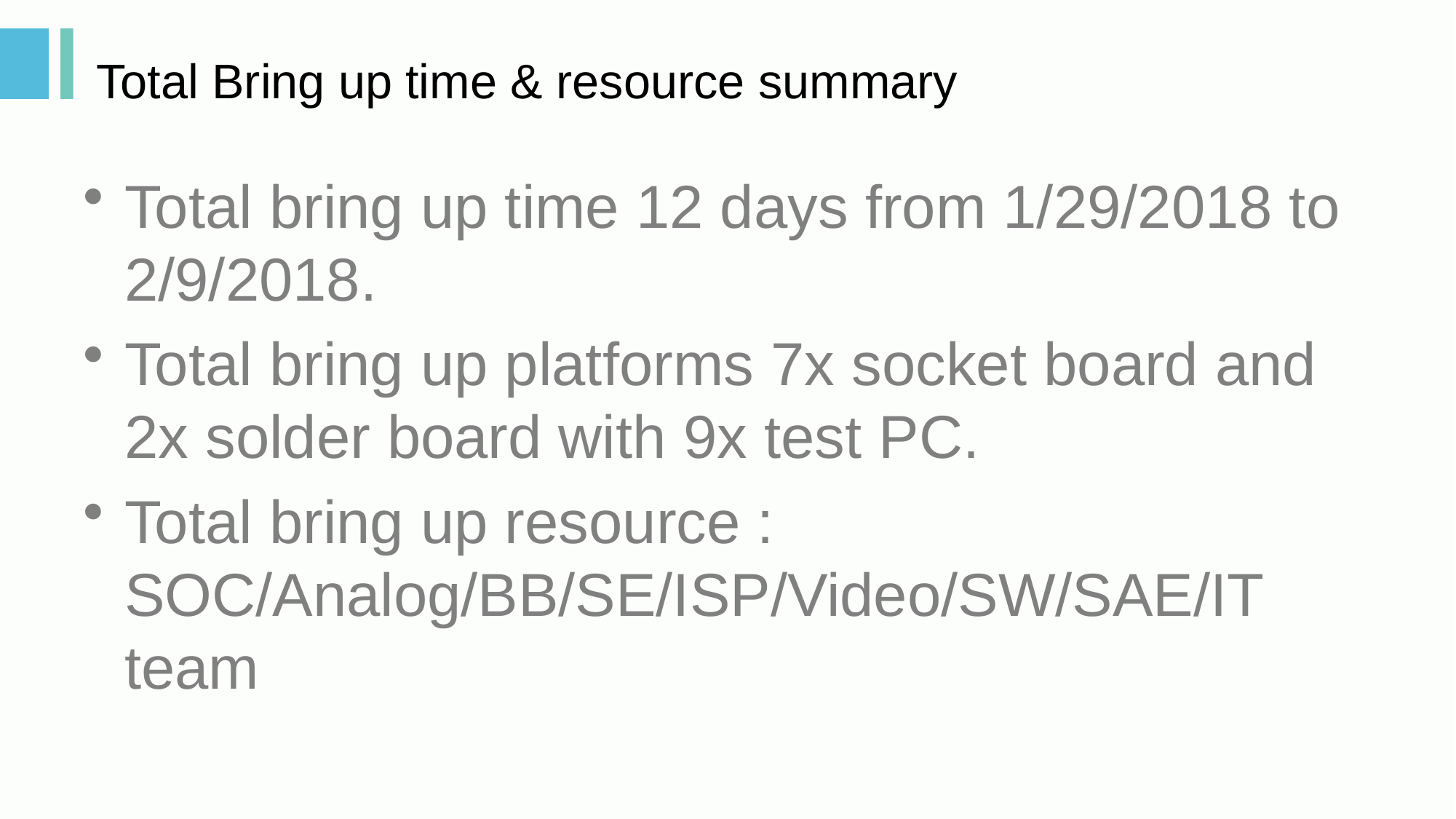

# Total Bring up time & resource summary
Total bring up time 12 days from 1/29/2018 to 2/9/2018.
Total bring up platforms 7x socket board and 2x solder board with 9x test PC.
Total bring up resource : SOC/Analog/BB/SE/ISP/Video/SW/SAE/IT team